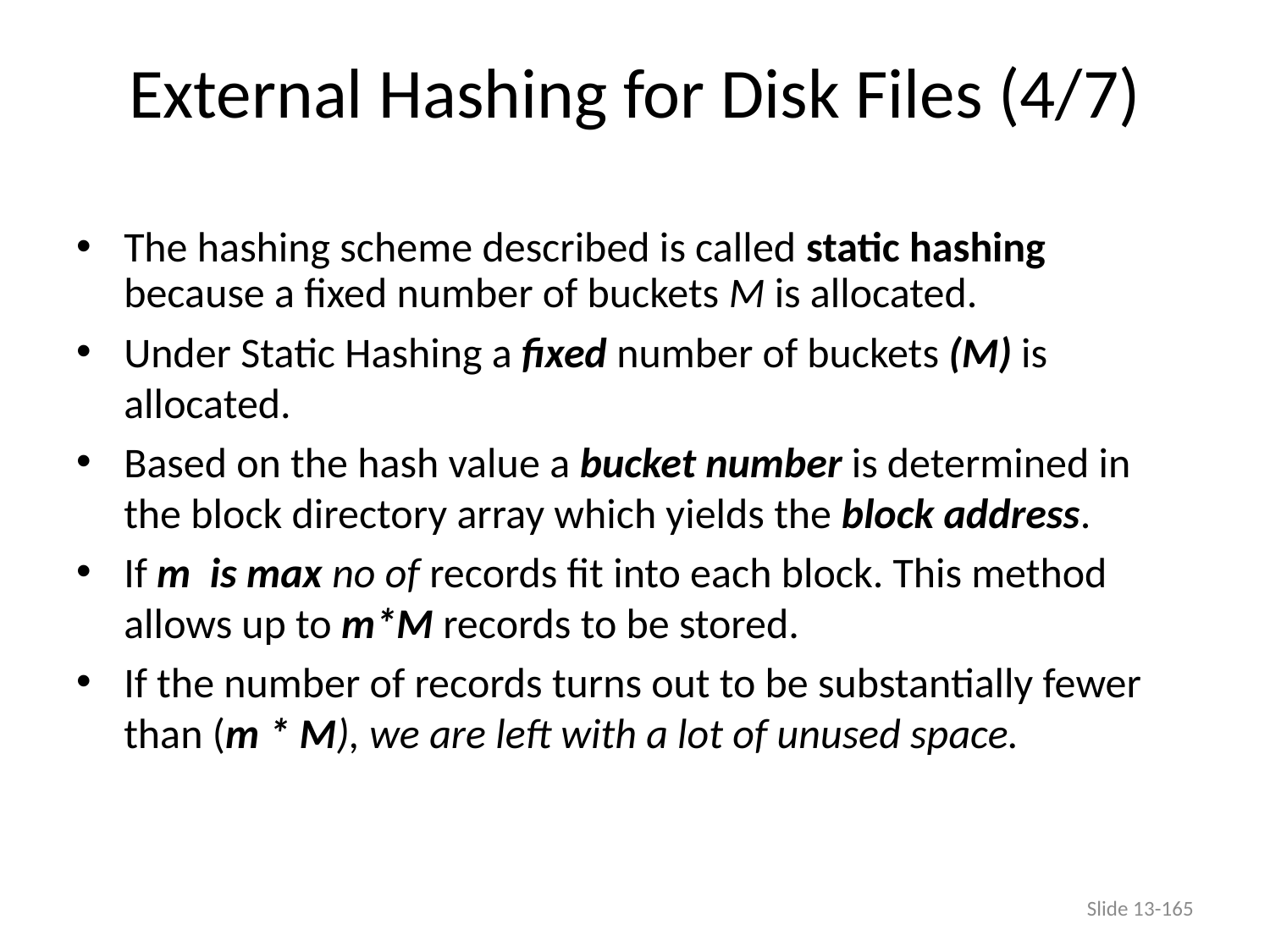

# External Hashing for Disk Files (4/7)

The hashing scheme described is called static hashing because a fixed number of buckets M is allocated.
Under Static Hashing a fixed number of buckets (M) is allocated.
Based on the hash value a bucket number is determined in the block directory array which yields the block address.
If m  is max no of records fit into each block. This method allows up to m*M records to be stored.
If the number of records turns out to be substantially fewer than (m * M), we are left with a lot of unused space.

Slide 13-165